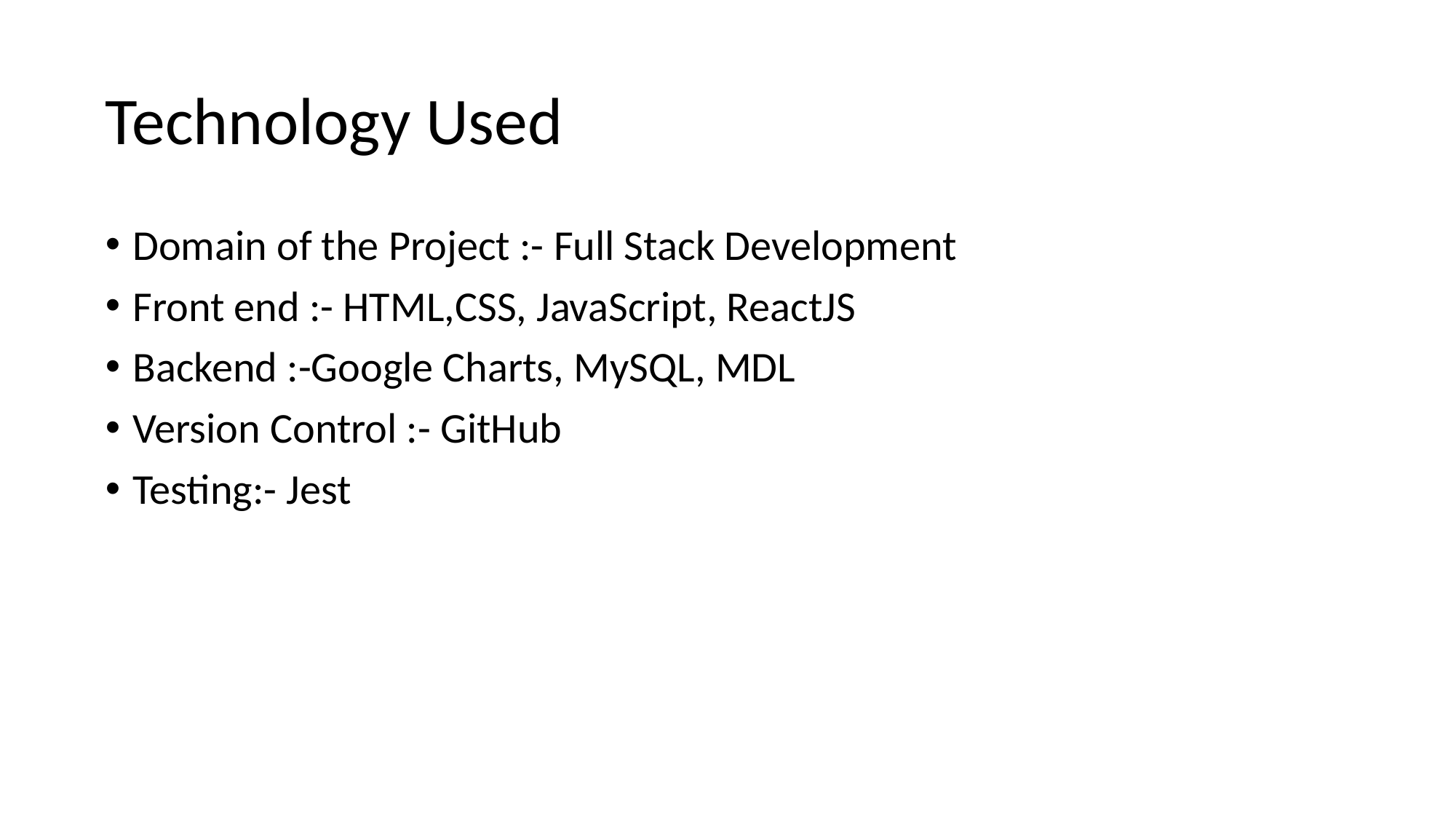

# Technology Used
Domain of the Project :- Full Stack Development
Front end :- HTML,CSS, JavaScript, ReactJS
Backend :-Google Charts, MySQL, MDL
Version Control :- GitHub
Testing:- Jest